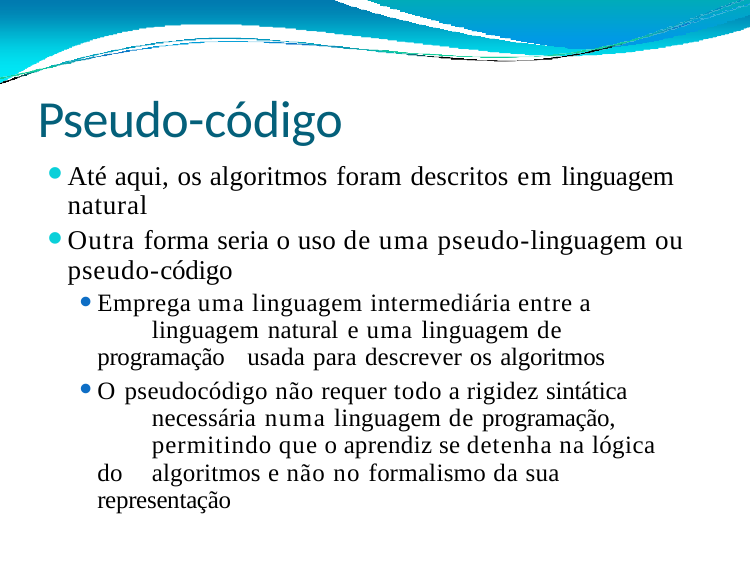

# Pseudo-código
Até aqui, os algoritmos foram descritos em linguagem natural
Outra forma seria o uso de uma pseudo-linguagem ou pseudo-código
Emprega uma linguagem intermediária entre a 	linguagem natural e uma linguagem de programação 	usada para descrever os algoritmos
O pseudocódigo não requer todo a rigidez sintática 	necessária numa linguagem de programação, 	permitindo que o aprendiz se detenha na lógica do 	algoritmos e não no formalismo da sua representação